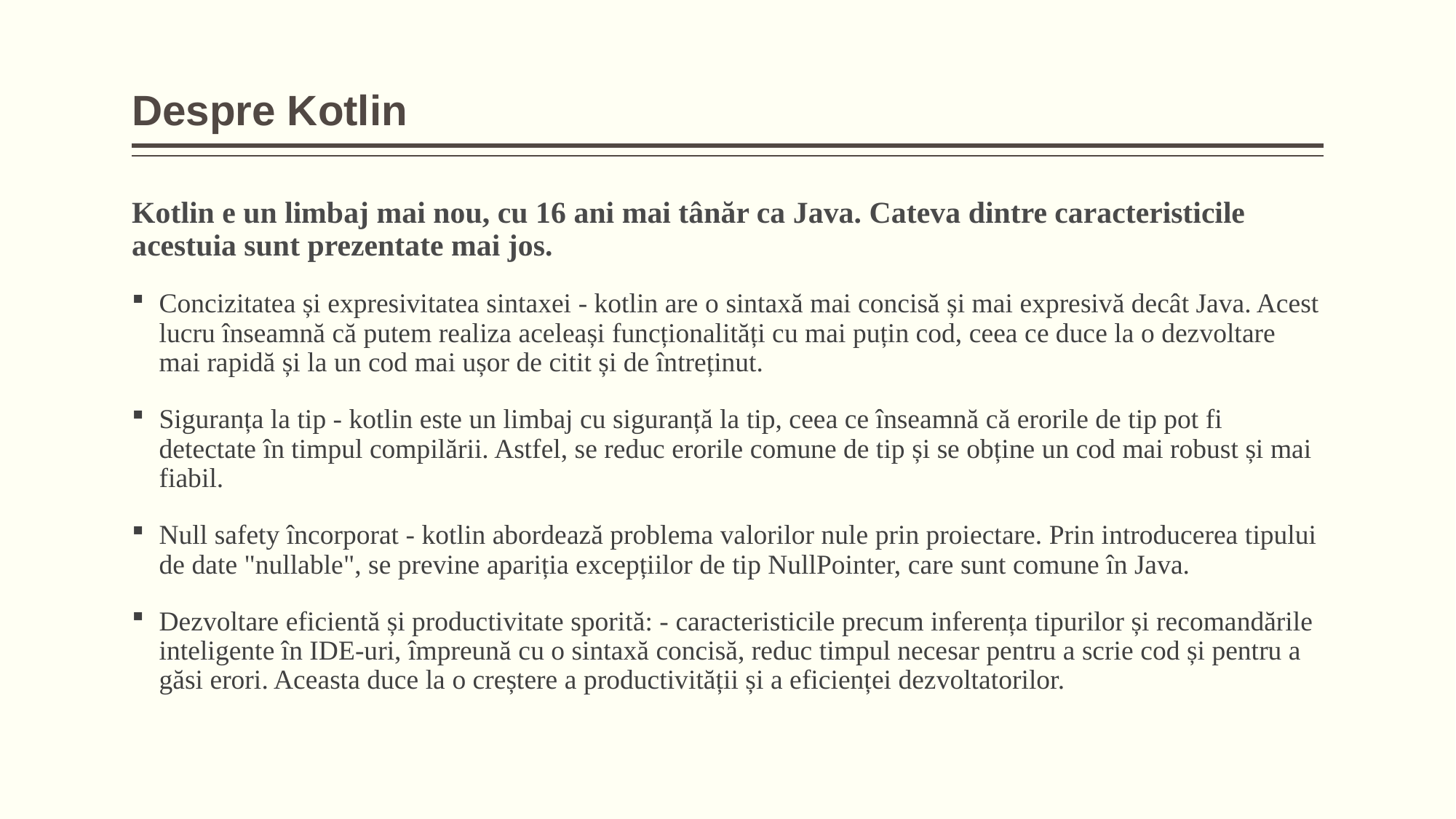

# Despre Kotlin
Kotlin e un limbaj mai nou, cu 16 ani mai tânăr ca Java. Cateva dintre caracteristicile acestuia sunt prezentate mai jos.
Concizitatea și expresivitatea sintaxei - kotlin are o sintaxă mai concisă și mai expresivă decât Java. Acest lucru înseamnă că putem realiza aceleași funcționalități cu mai puțin cod, ceea ce duce la o dezvoltare mai rapidă și la un cod mai ușor de citit și de întreținut.
Siguranța la tip - kotlin este un limbaj cu siguranță la tip, ceea ce înseamnă că erorile de tip pot fi detectate în timpul compilării. Astfel, se reduc erorile comune de tip și se obține un cod mai robust și mai fiabil.
Null safety încorporat - kotlin abordează problema valorilor nule prin proiectare. Prin introducerea tipului de date "nullable", se previne apariția excepțiilor de tip NullPointer, care sunt comune în Java.
Dezvoltare eficientă și productivitate sporită: - caracteristicile precum inferența tipurilor și recomandările inteligente în IDE-uri, împreună cu o sintaxă concisă, reduc timpul necesar pentru a scrie cod și pentru a găsi erori. Aceasta duce la o creștere a productivității și a eficienței dezvoltatorilor.